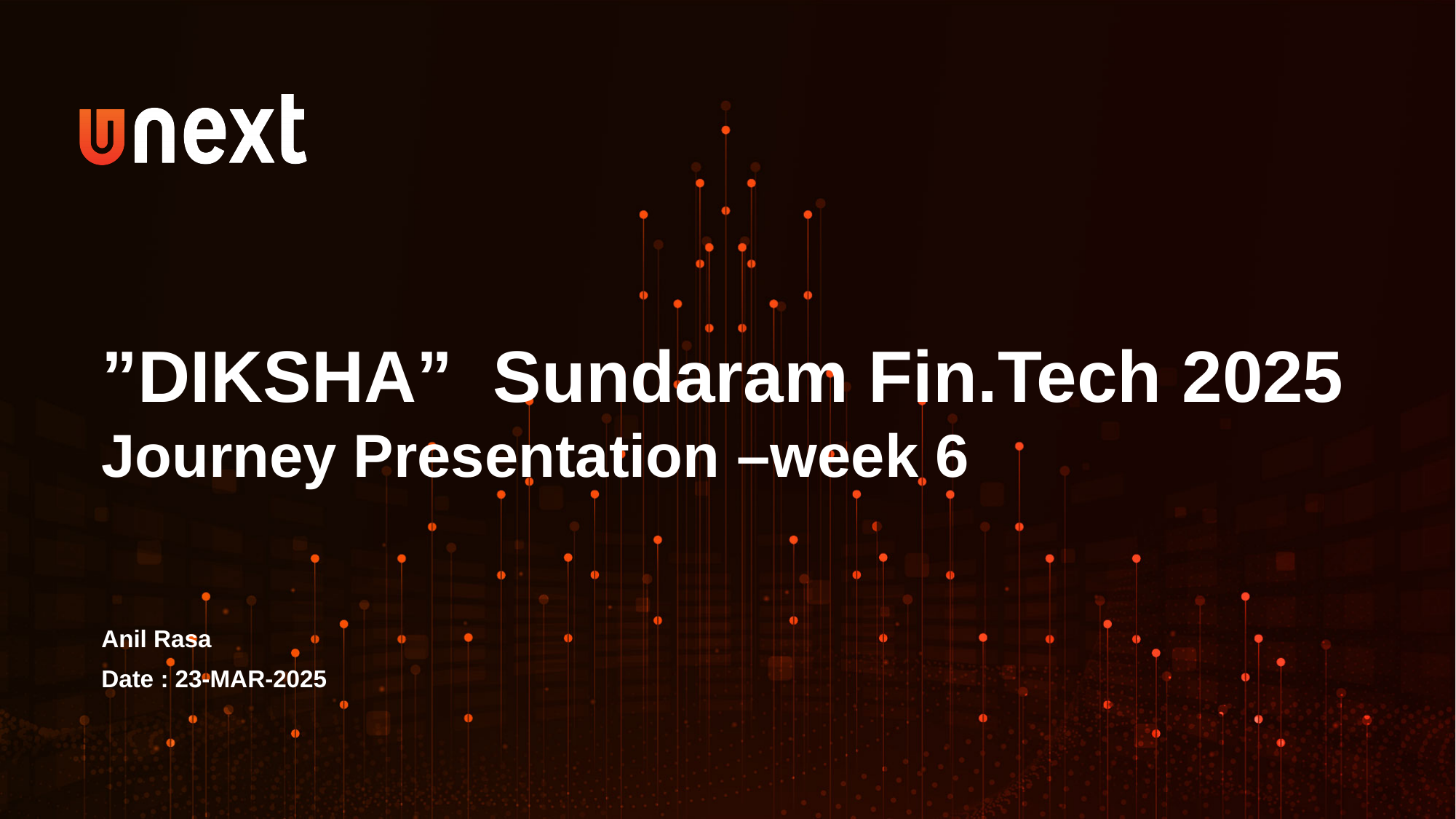

”DIKSHA”  Sundaram Fin.Tech 2025
Journey Presentation –week 6
Anil Rasa
Date : 23-MAR-2025